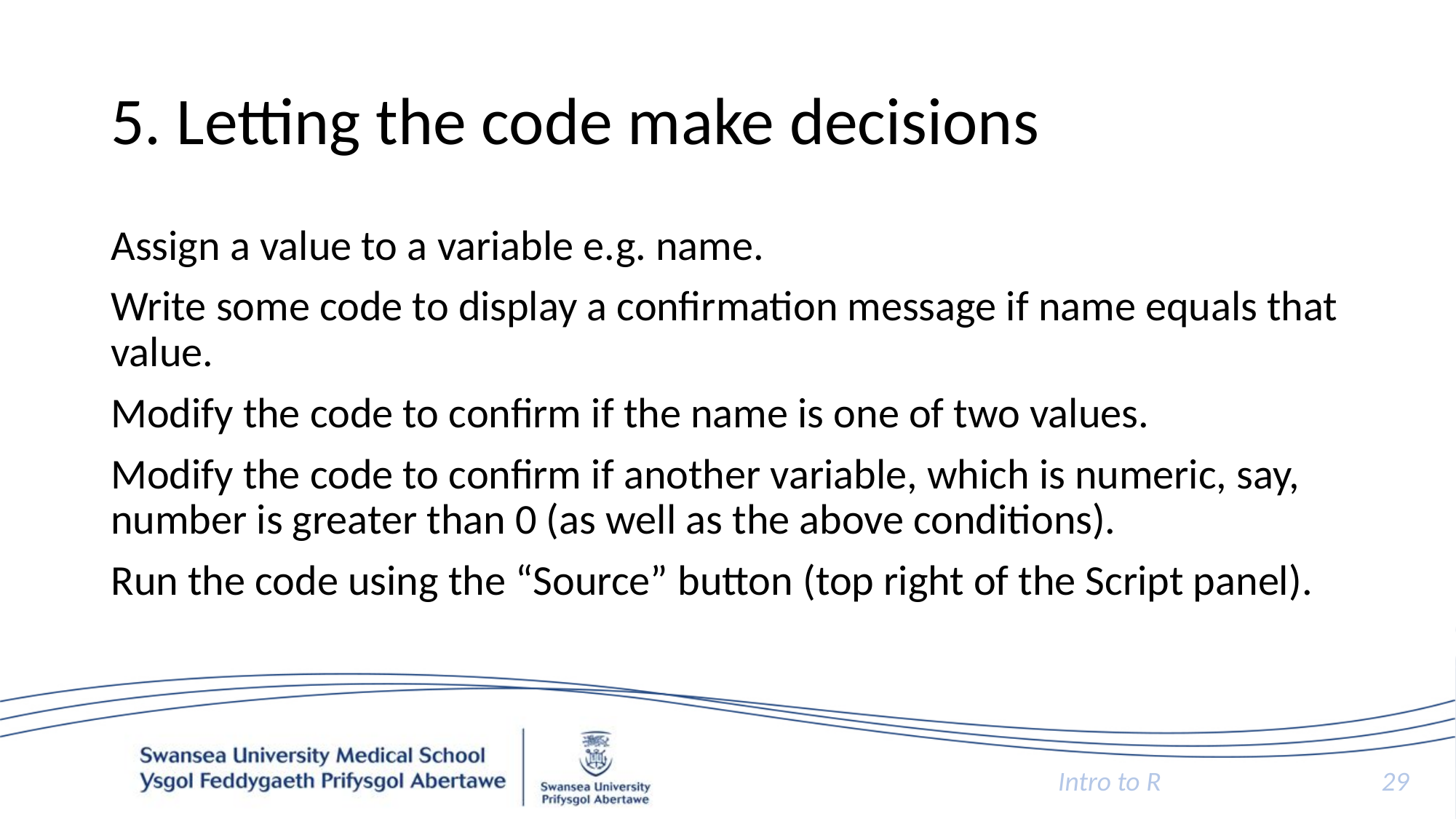

# 5. Letting the code make decisions
Assign a value to a variable e.g. name.
Write some code to display a confirmation message if name equals that value.
Modify the code to confirm if the name is one of two values.
Modify the code to confirm if another variable, which is numeric, say, number is greater than 0 (as well as the above conditions).
Run the code using the “Source” button (top right of the Script panel).

Intro to R
29